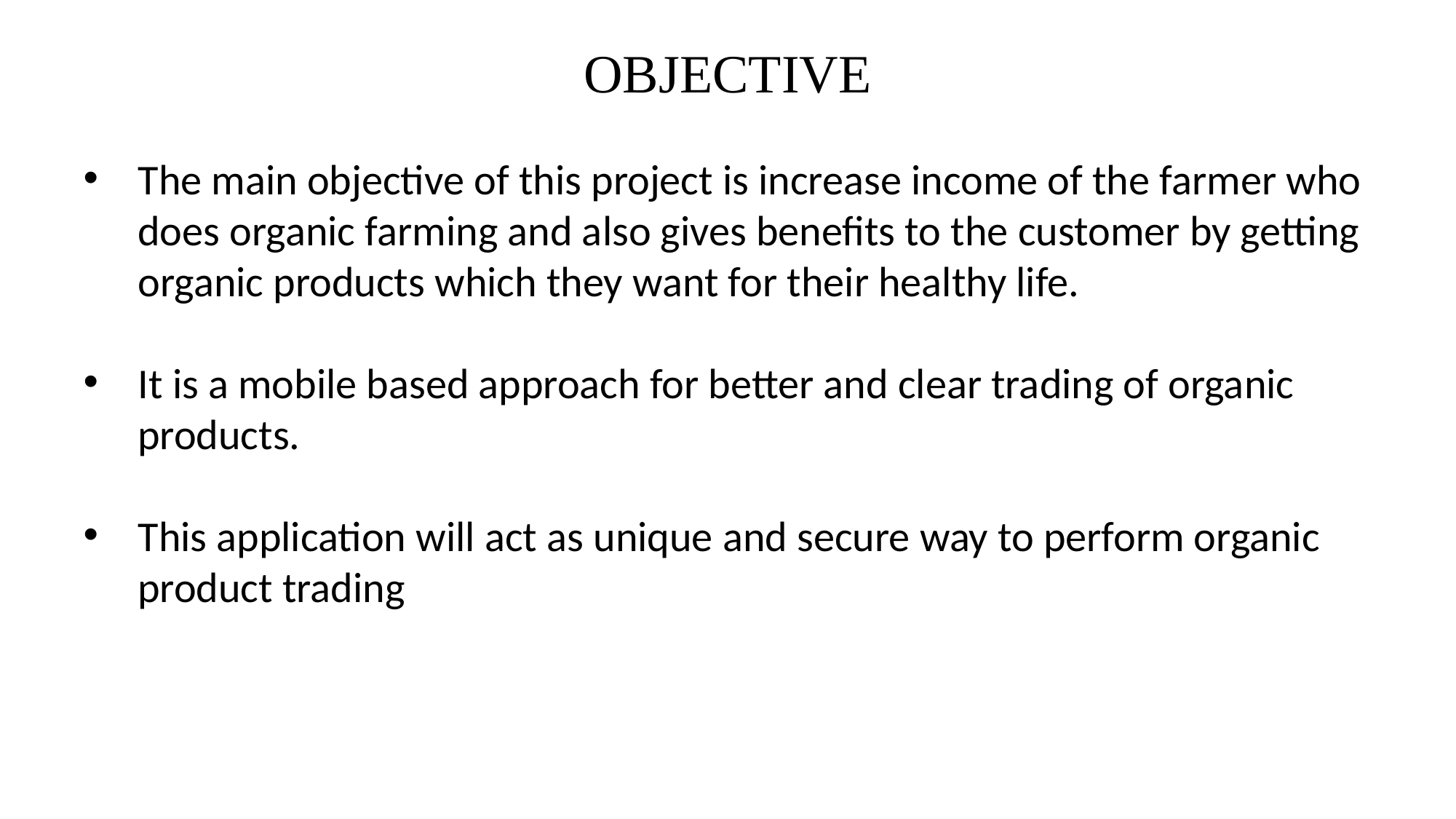

# OBJECTIVE
The main objective of this project is increase income of the farmer who does organic farming and also gives benefits to the customer by getting organic products which they want for their healthy life.

It is a mobile based approach for better and clear trading of organic products.

This application will act as unique and secure way to perform organic product trading